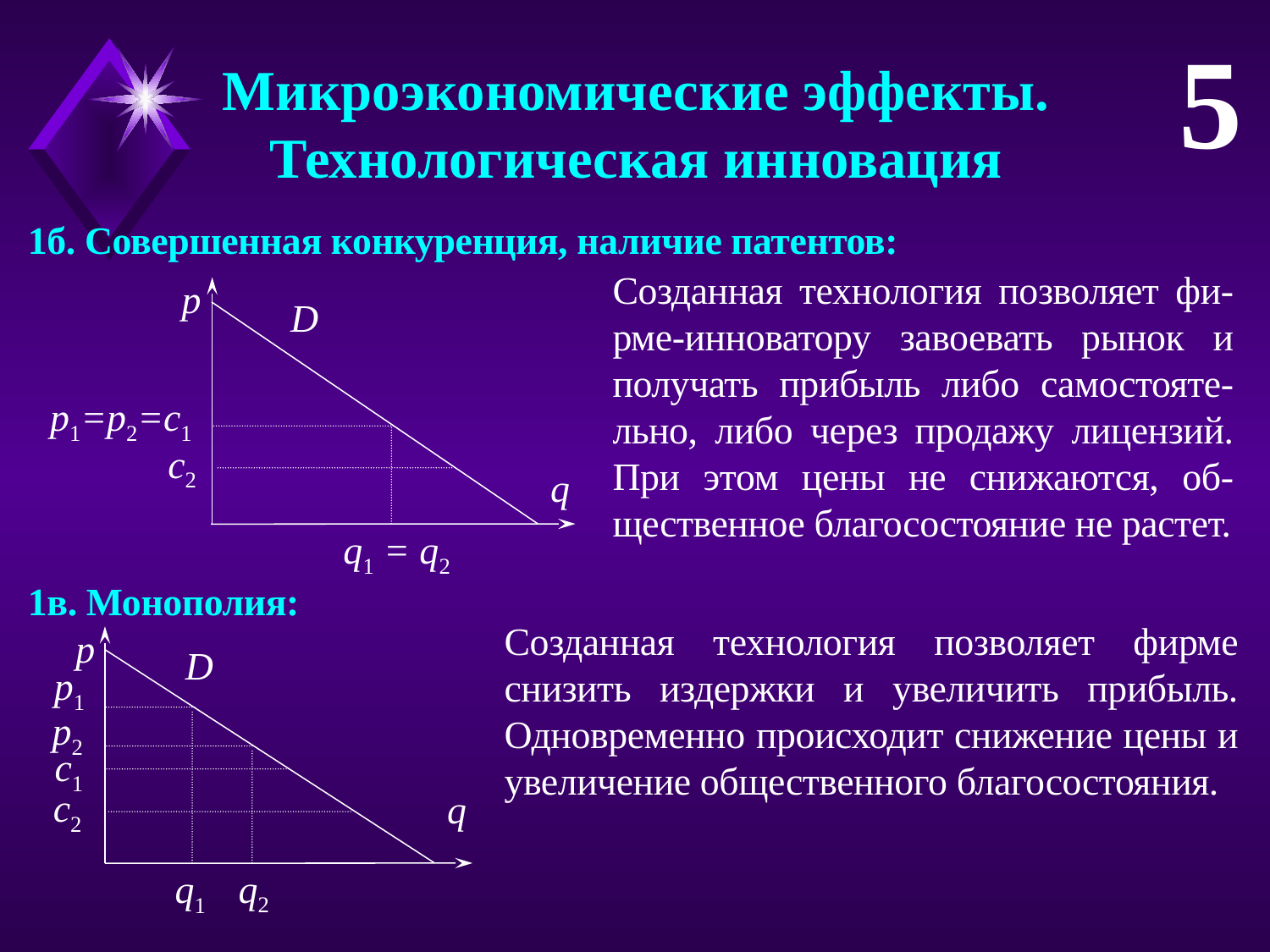

5
Микроэкономические эффекты.
Технологическая инновация
1б. Совершенная конкуренция, наличие патентов:
Созданная технология позволяет фи-рме-инноватору завоевать рынок и получать прибыль либо самостояте-льно, либо через продажу лицензий. При этом цены не снижаются, об-щественное благосостояние не растет.
p

D

p1=p2=c1

с2
q

q1 = q2

1в. Монополия:
Созданная технология позволяет фирме снизить издержки и увеличить прибыль. Одновременно происходит снижение цены и увеличение общественного благосостояния.
p

D

p1
p2

с1

с2
q

q2
q1